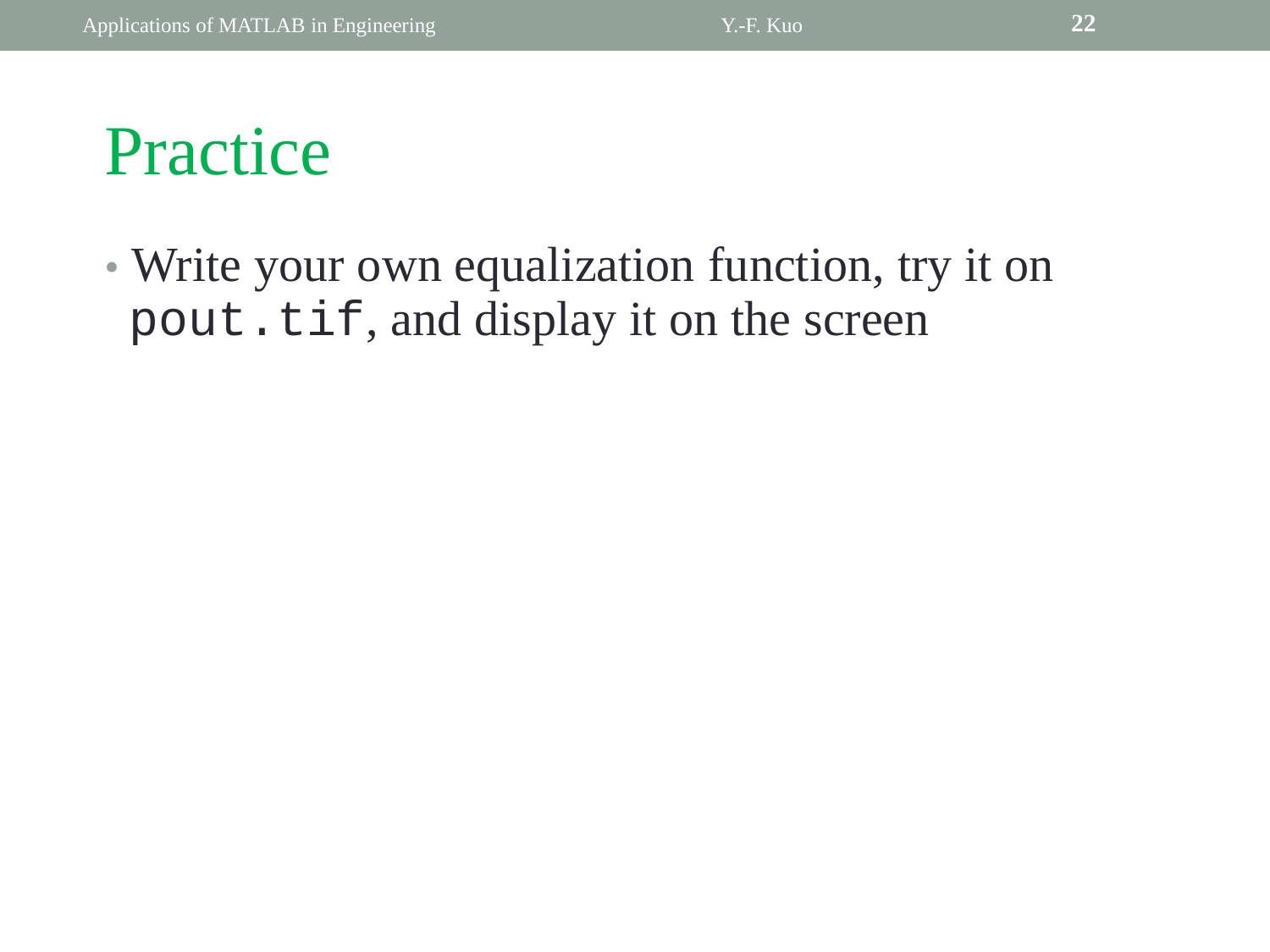

22
Applications of MATLAB in Engineering
Y.-F. Kuo

Practice

• Write your own equalization function, try it on
	pout.tif, and display it on the screen